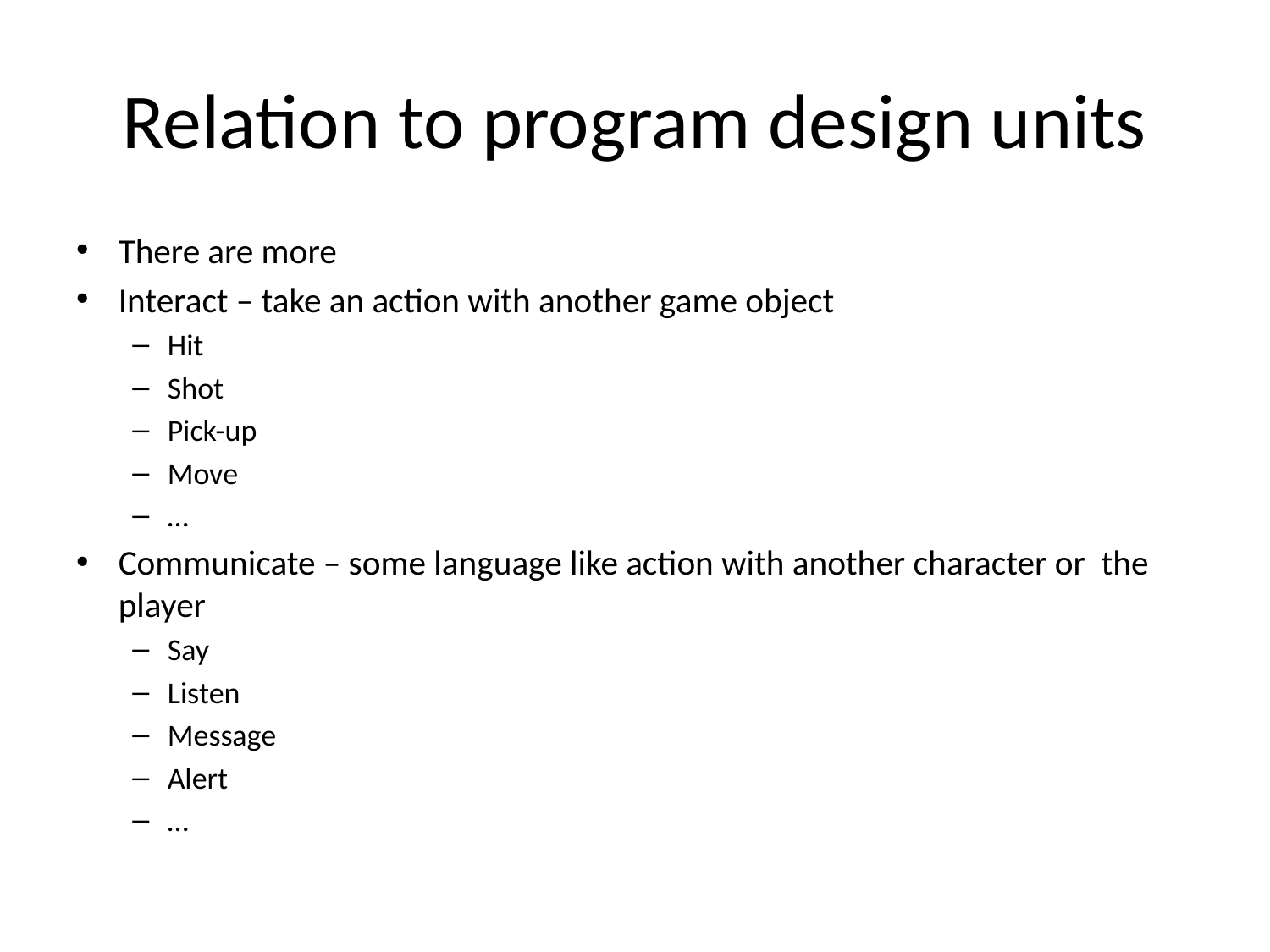

# Relation to program design units
There are more
Interact – take an action with another game object
Hit
Shot
Pick-up
Move
…
Communicate – some language like action with another character or  the player
Say
Listen
Message
Alert
…